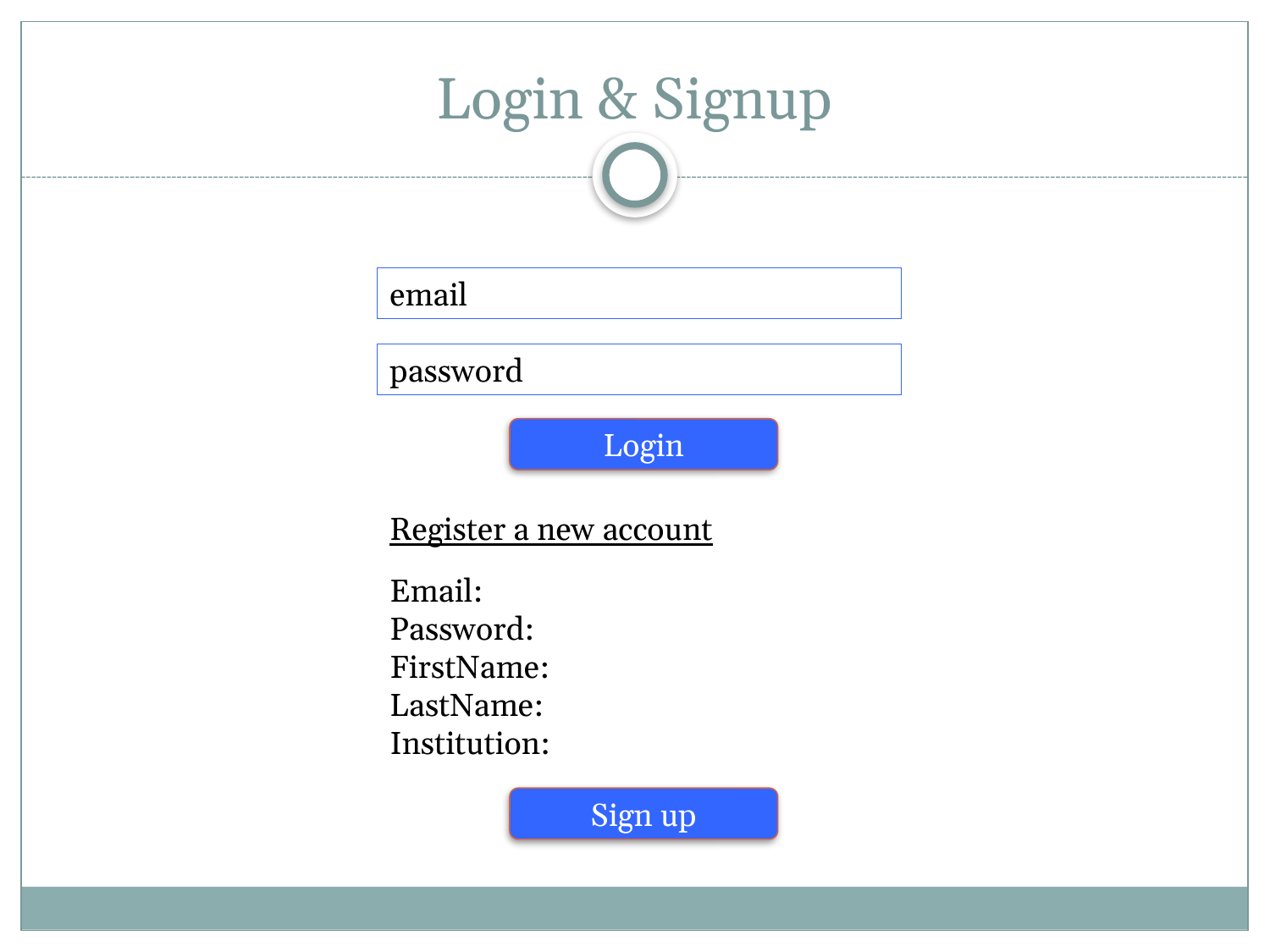

# Login & Signup
email
password
Login
Register a new account
Email:
Password:
FirstName:
LastName:
Institution:
Sign up